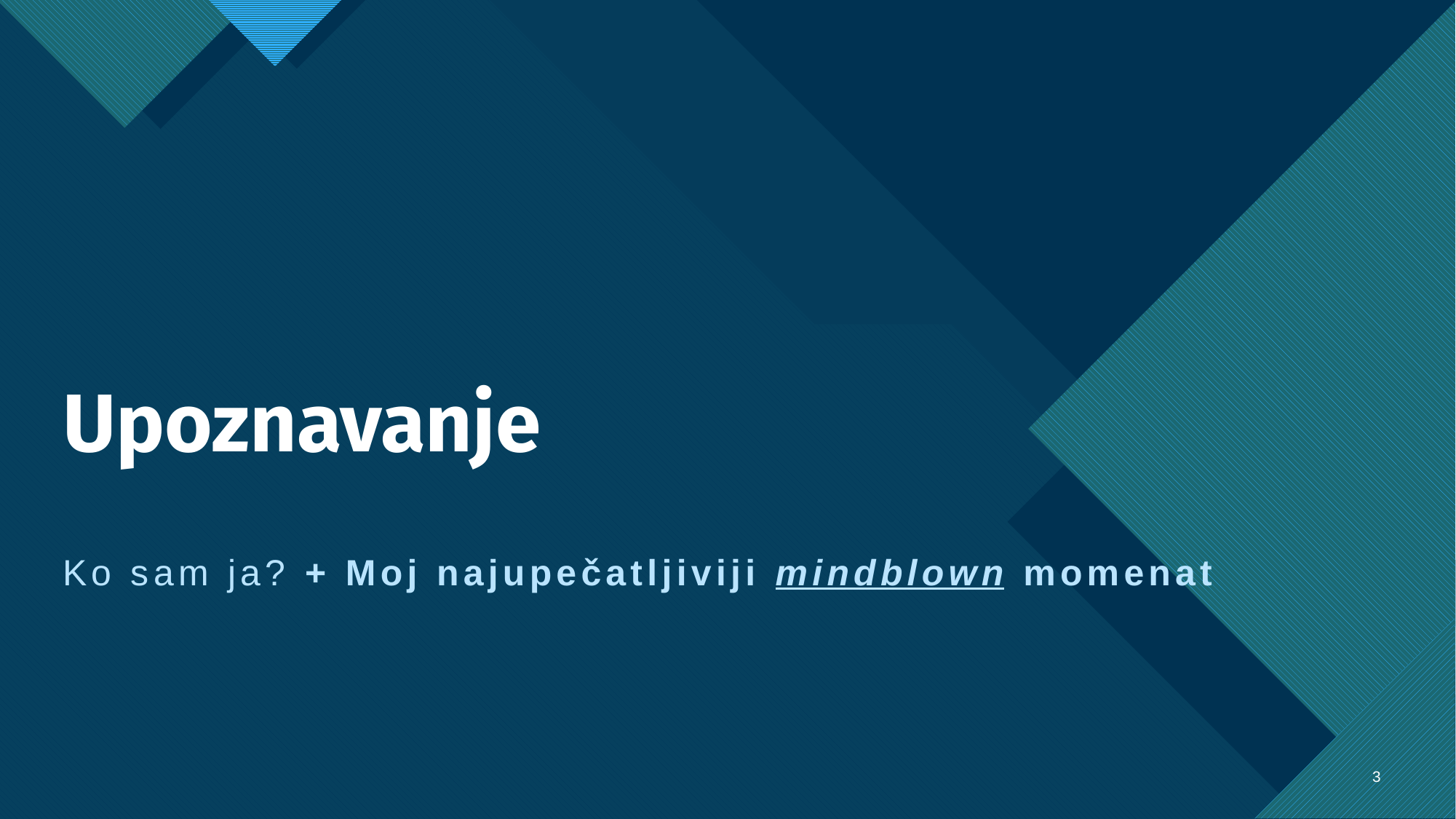

# Upoznavanje
Ko sam ja? + Moj najupečatljiviji mindblown momenat
3